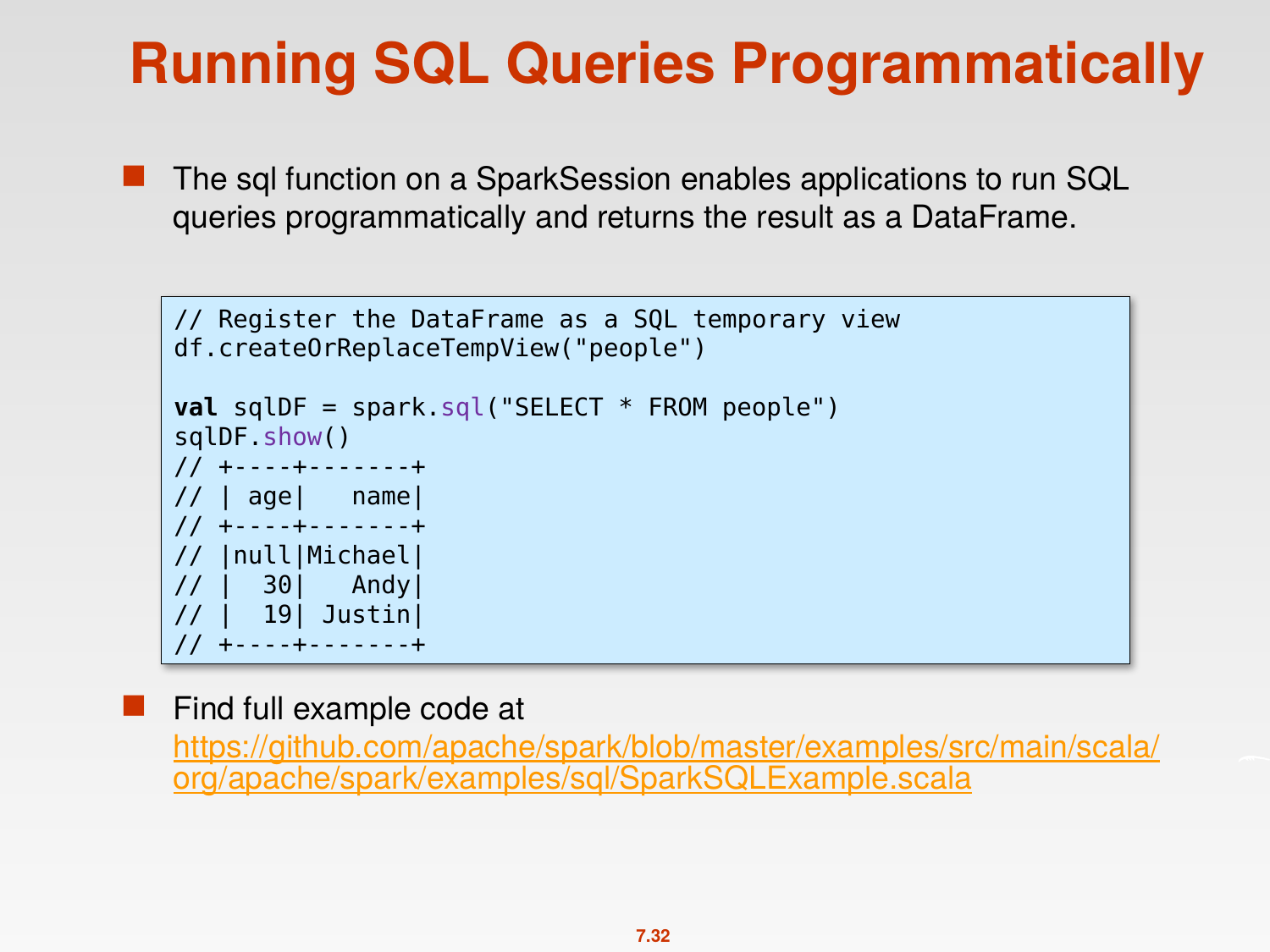

# Running SQL Queries Programmatically
The sql function on a SparkSession enables applications to run SQL queries programmatically and returns the result as a DataFrame.

Find full example code at https://github.com/apache/spark/blob/master/examples/src/main/scala/org/apache/spark/examples/sql/SparkSQLExample.scala

// Register the DataFrame as a SQL temporary view
df.createOrReplaceTempView("people")

val sqlDF = spark.sql("SELECT * FROM people")
sqlDF.show()
// +----+-------+
// | age|   name|
// +----+-------+
// |null|Michael|
// |  30|   Andy|
// |  19| Justin|
// +----+-------+